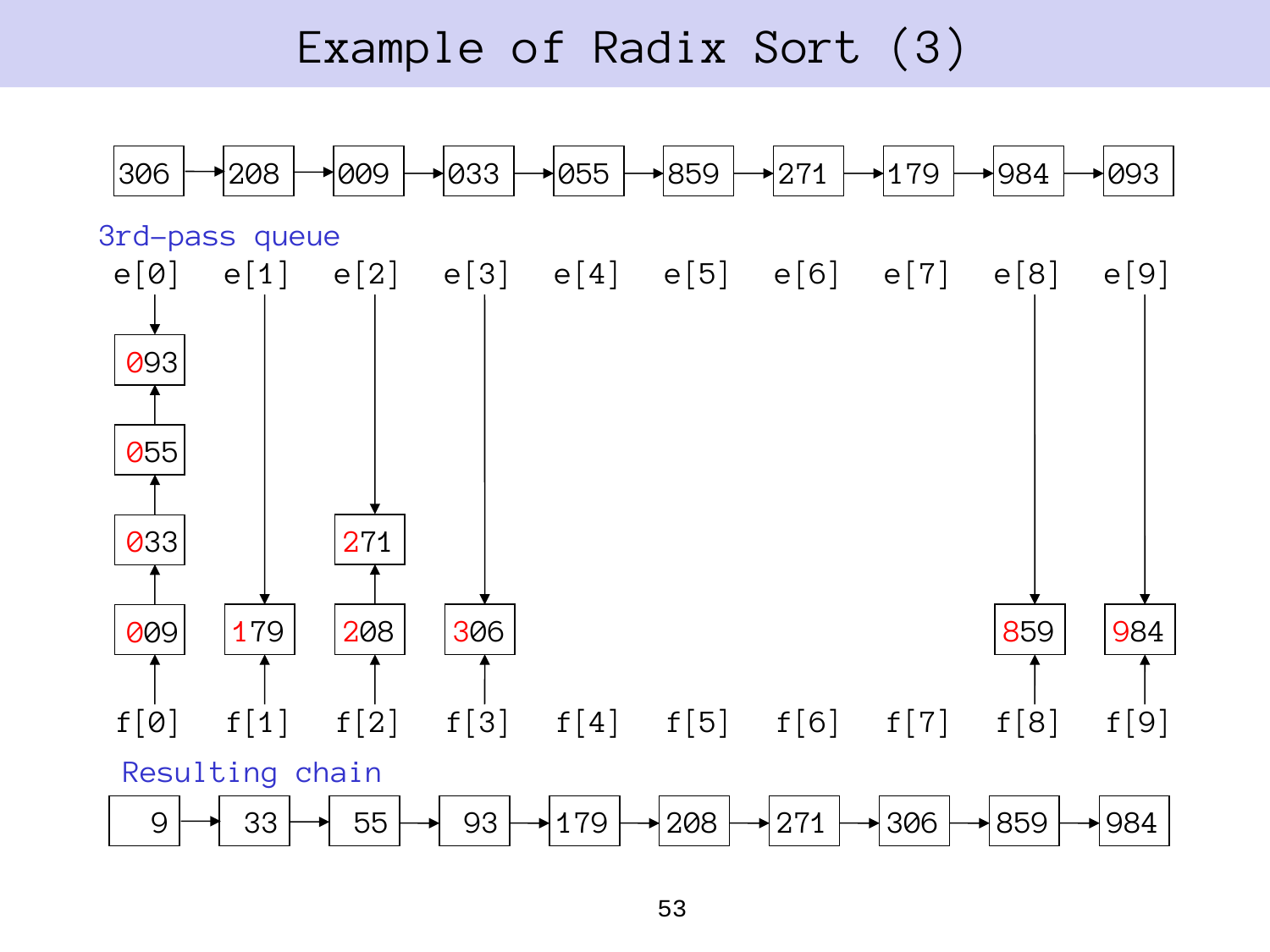

# Example of Radix Sort (3)
306
208
009
033
055
859
271
179
984
093

3rd-pass queue
e[0]
e[1]
e[2]
e[3]
e[4]
e[5]
e[6]
e[7]
e[8]
e[9]

093

055

271
033

179
208
306
859
984
009

f[0]
f[1]
f[2]
f[3]
f[4]
f[5]
f[6]
f[7]
f[8]
f[9]
Resulting chain
9
33
55
93
179
208
271
306
859
984

53